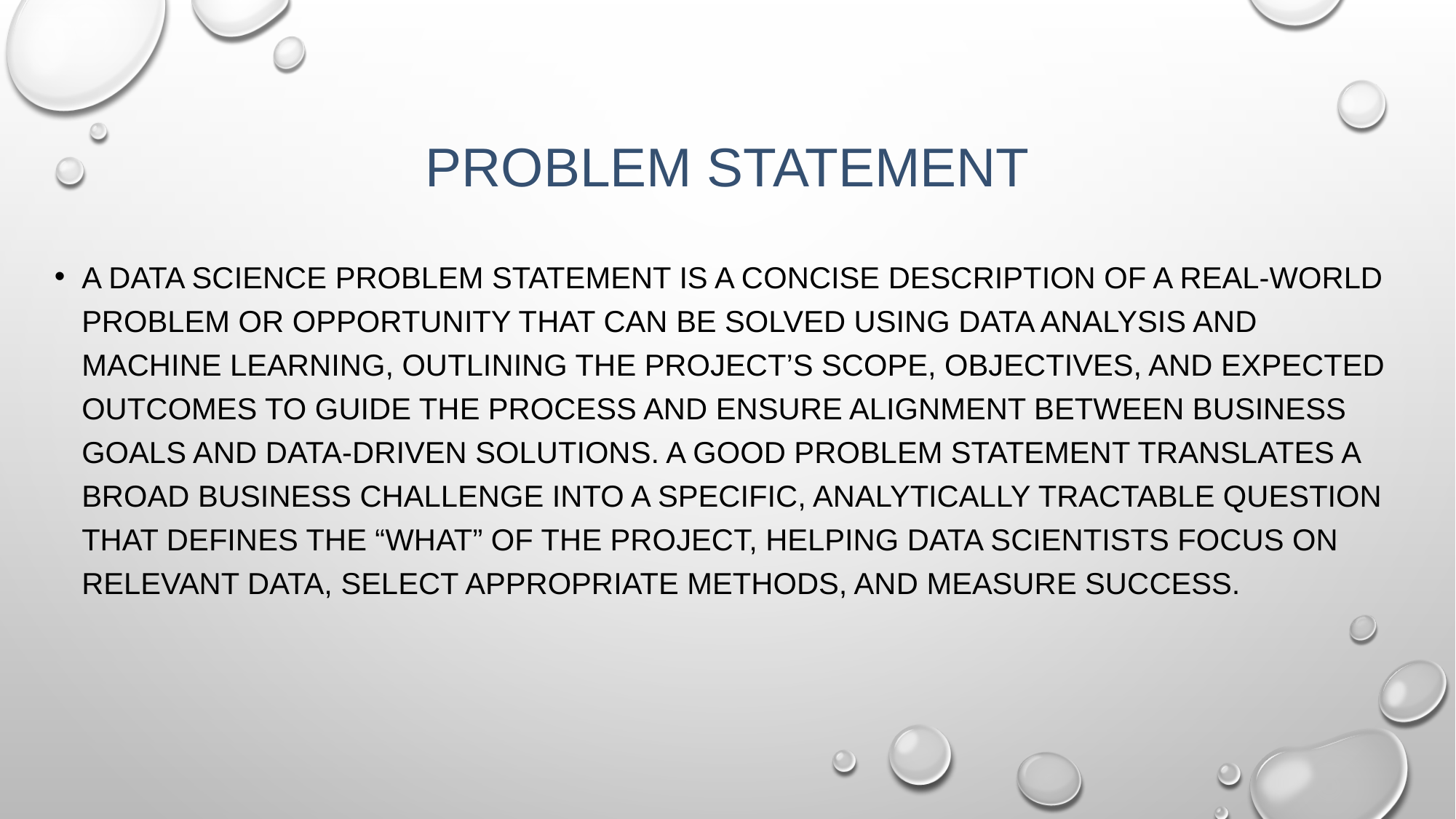

# Problem statement
A data science problem statement is a concise description of a real-world problem or opportunity that can be solved using data analysis and machine learning, outlining the project’s scope, objectives, and expected outcomes to guide the process and ensure alignment between business goals and data-driven solutions. A good problem statement translates a broad business challenge into a specific, analytically tractable question that defines the “what” of the project, helping data scientists focus on relevant data, select appropriate methods, and measure success.